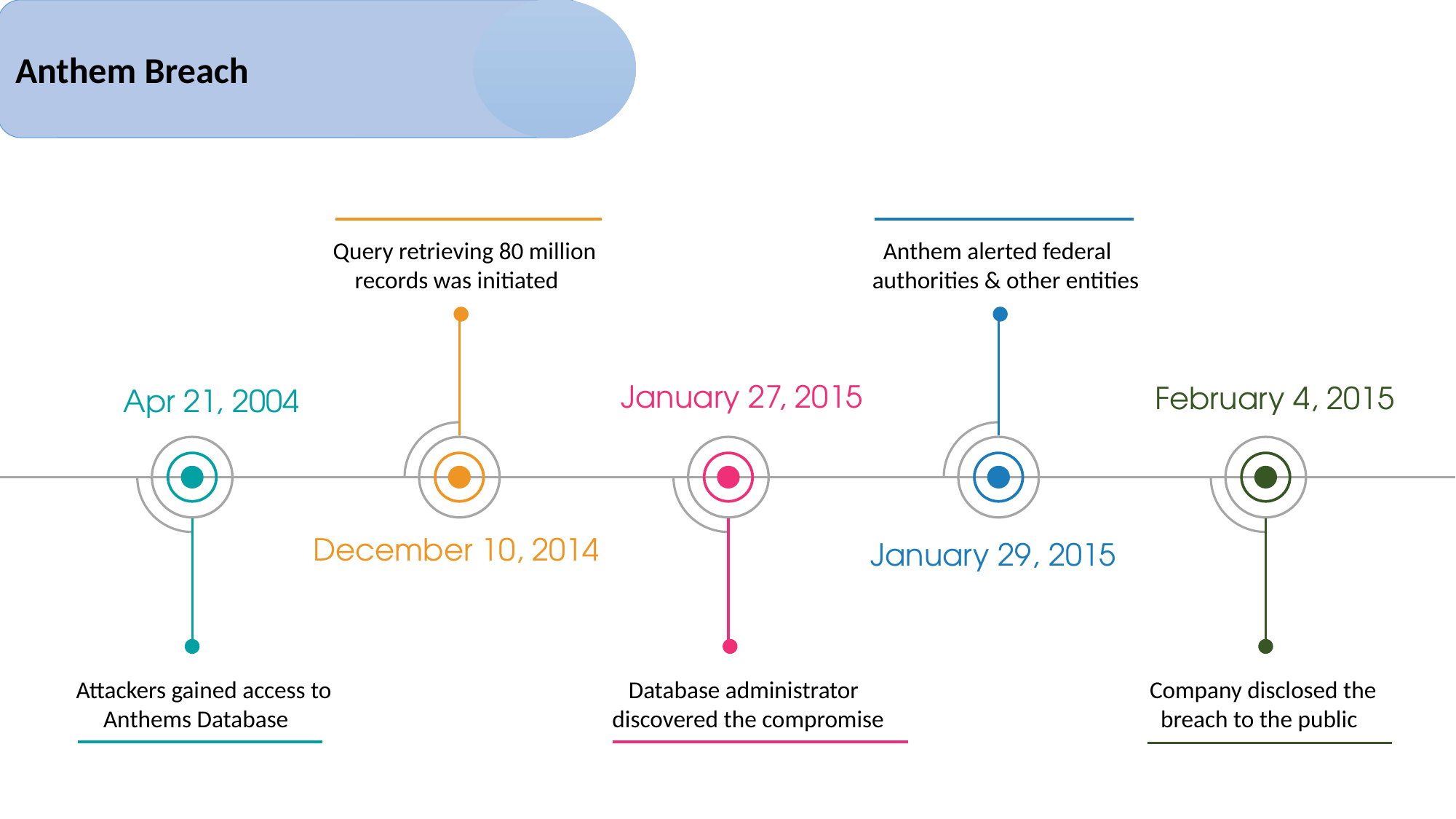

Anthem Breach
Query retrieving 80 million
    records was initiated
  Anthem alerted federal authorities & other entities

January 27, 2015

February 4, 2015
Apr 21, 2004

December 10, 2014

January 29, 2015

Attackers gained access to
     Anthems Database
   Database administrator discovered the compromise
Company disclosed the
  breach to the public